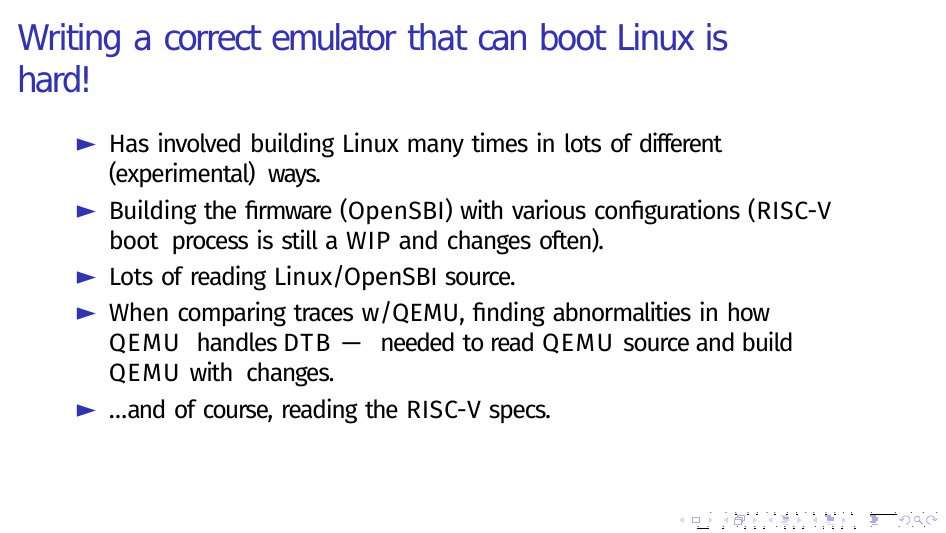

# Writing a correct emulator that can boot Linux is hard!
Has involved building Linux many times in lots of different (experimental)  ways.
Building the firmware (OpenSBI) with various configurations (RISC-V boot  process is still a WIP and changes often).
Lots of reading Linux/OpenSBI source.
When comparing traces w/QEMU, finding abnormalities in how QEMU  handles DTB — needed to read QEMU source and build QEMU with  changes.
…and of course, reading the RISC-V specs.
.      .    .    .   .   .   .    .   .   .   .    .   .   .   .
.    .      .     .   .   .   .    .   .   .   .    .   .   .   .    .
.           .        .     .      .
.	.     .    .